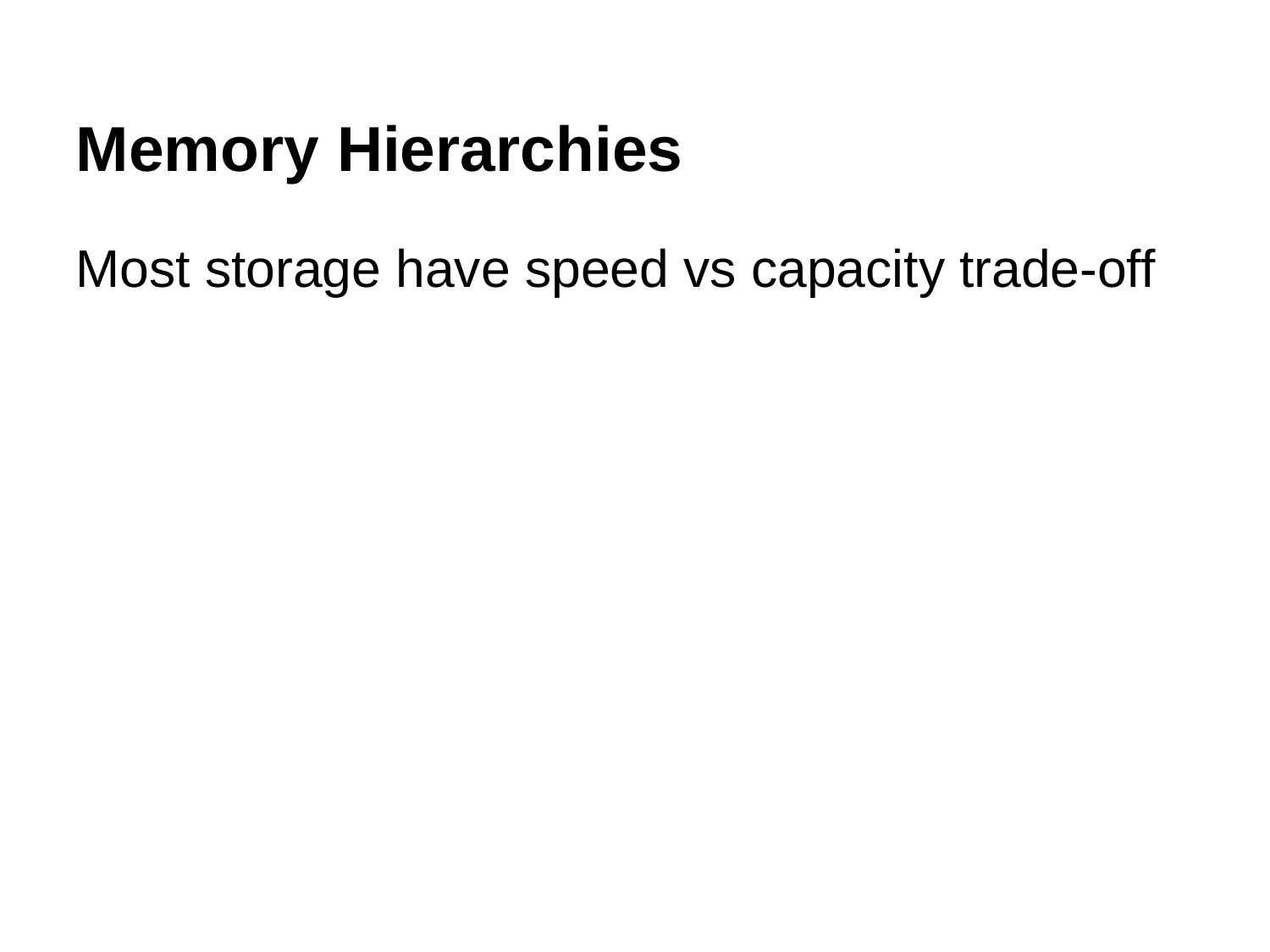

Memory Hierarchies
Most storage have speed vs capacity trade-off